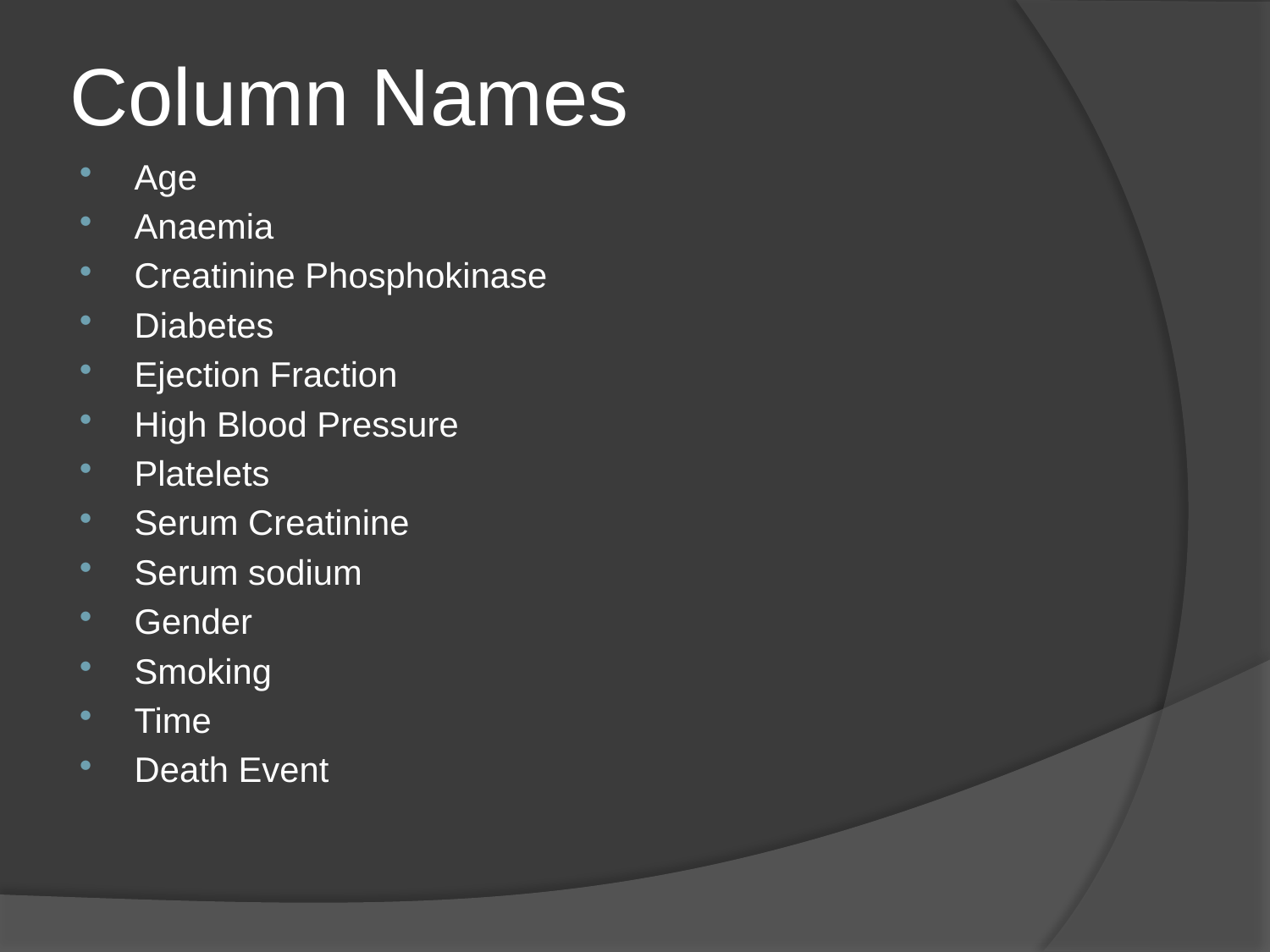

# Column Names
Age
Anaemia
Creatinine Phosphokinase
Diabetes
Ejection Fraction
High Blood Pressure
Platelets
Serum Creatinine
Serum sodium
Gender
Smoking
Time
Death Event